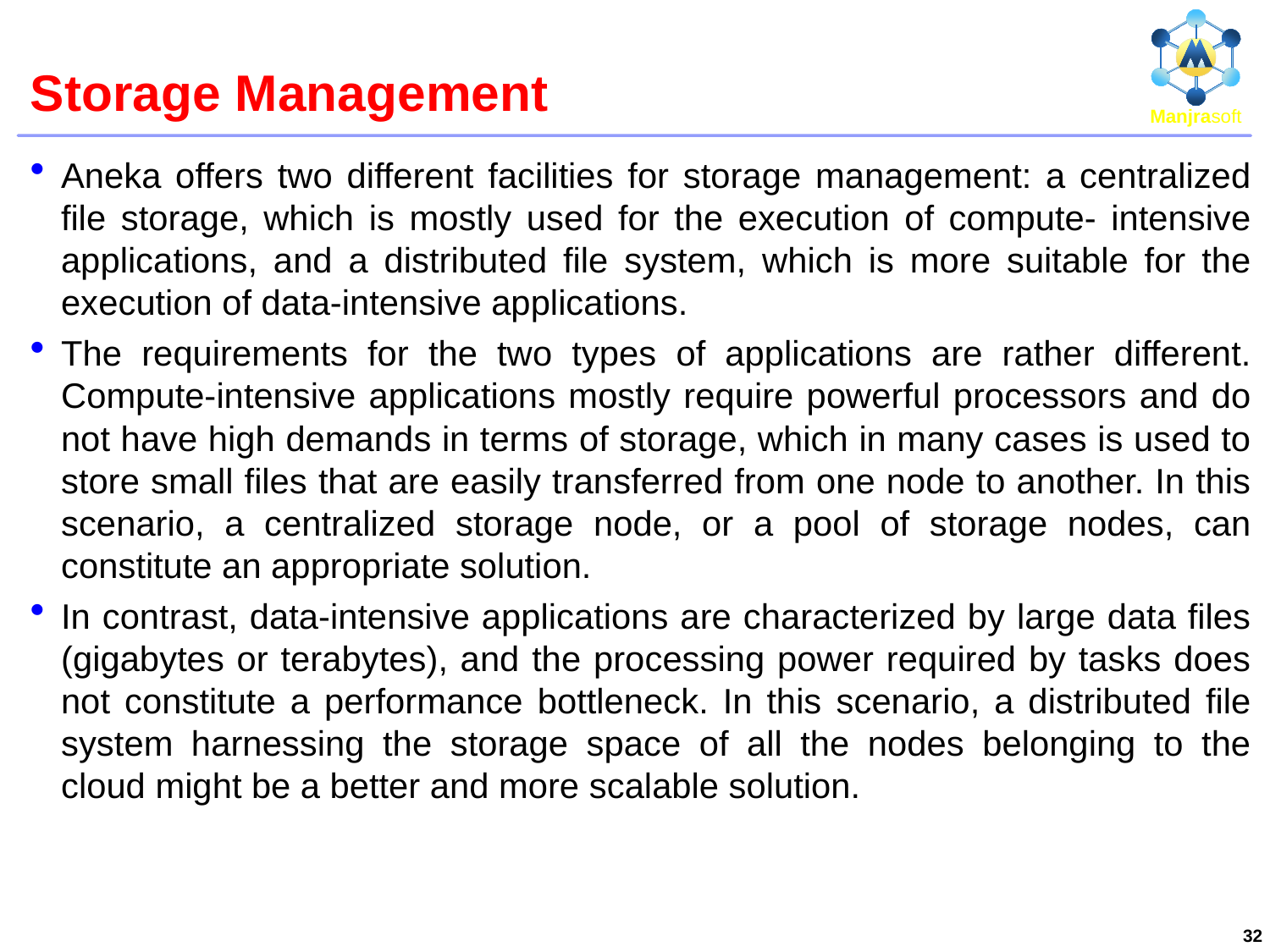

# Storage Management
Aneka offers two different facilities for storage management: a centralized file storage, which is mostly used for the execution of compute- intensive applications, and a distributed file system, which is more suitable for the execution of data-intensive applications.
The requirements for the two types of applications are rather different. Compute-intensive applications mostly require powerful processors and do not have high demands in terms of storage, which in many cases is used to store small files that are easily transferred from one node to another. In this scenario, a centralized storage node, or a pool of storage nodes, can constitute an appropriate solution.
In contrast, data-intensive applications are characterized by large data files (gigabytes or terabytes), and the processing power required by tasks does not constitute a performance bottleneck. In this scenario, a distributed file system harnessing the storage space of all the nodes belonging to the cloud might be a better and more scalable solution.
32